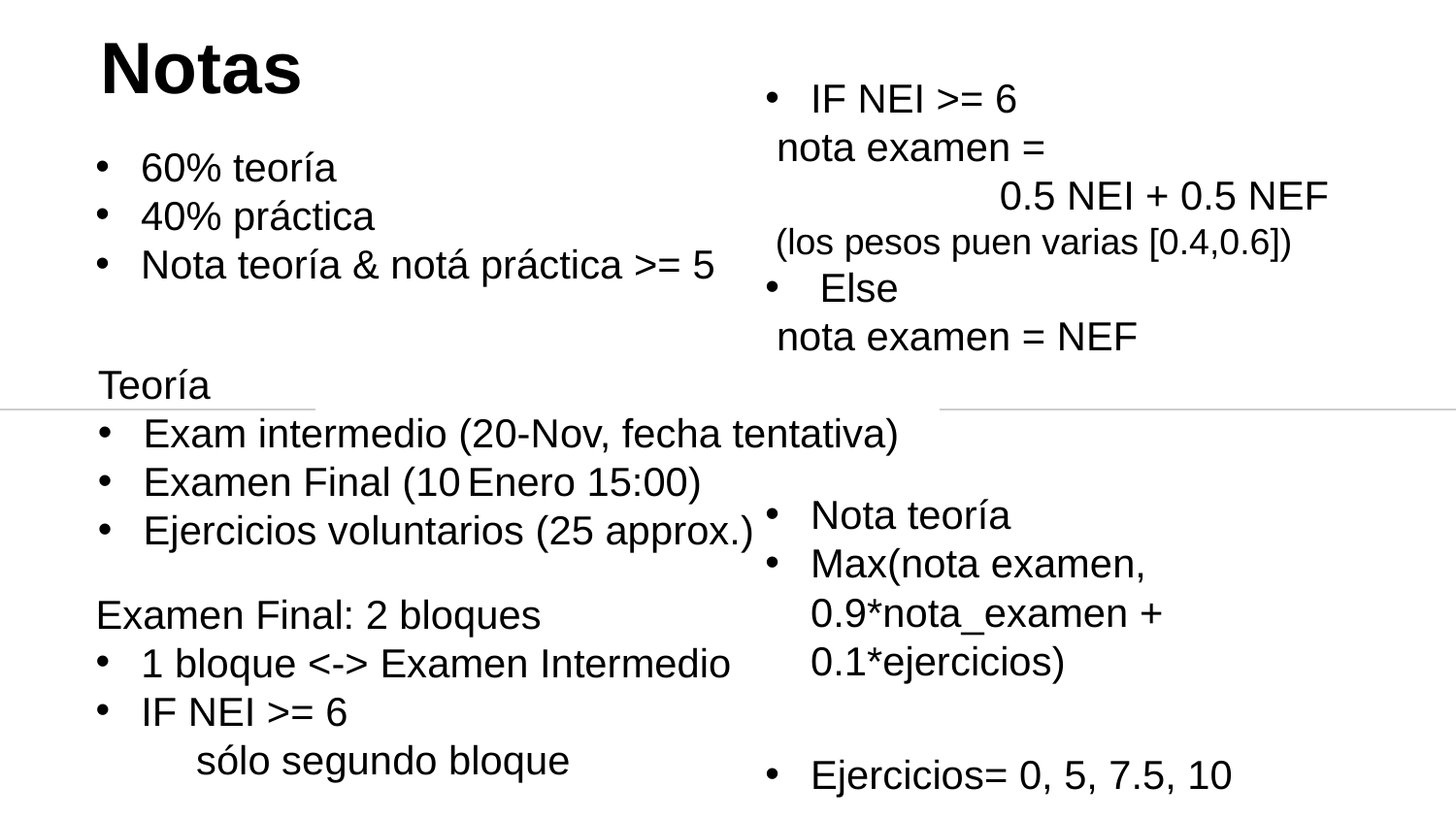

Notas
IF NEI >= 6
 nota examen =
                     0.5 NEI + 0.5 NEF
 (los pesos puen varias [0.4,0.6])
Else
 nota examen = NEF

60% teoría
40% práctica
Nota teoría & notá práctica >= 5
Teoría
Exam intermedio (20-Nov, fecha tentativa)
Examen Final (10 Enero 15:00)
Ejercicios voluntarios (25 approx.)
Nota teoría
Max(nota examen, 0.9*nota_examen + 0.1*ejercicios)

Examen Final: 2 bloques
1 bloque <-> Examen Intermedio
IF NEI >= 6
         sólo segundo bloque

Ejercicios= 0, 5, 7.5, 10